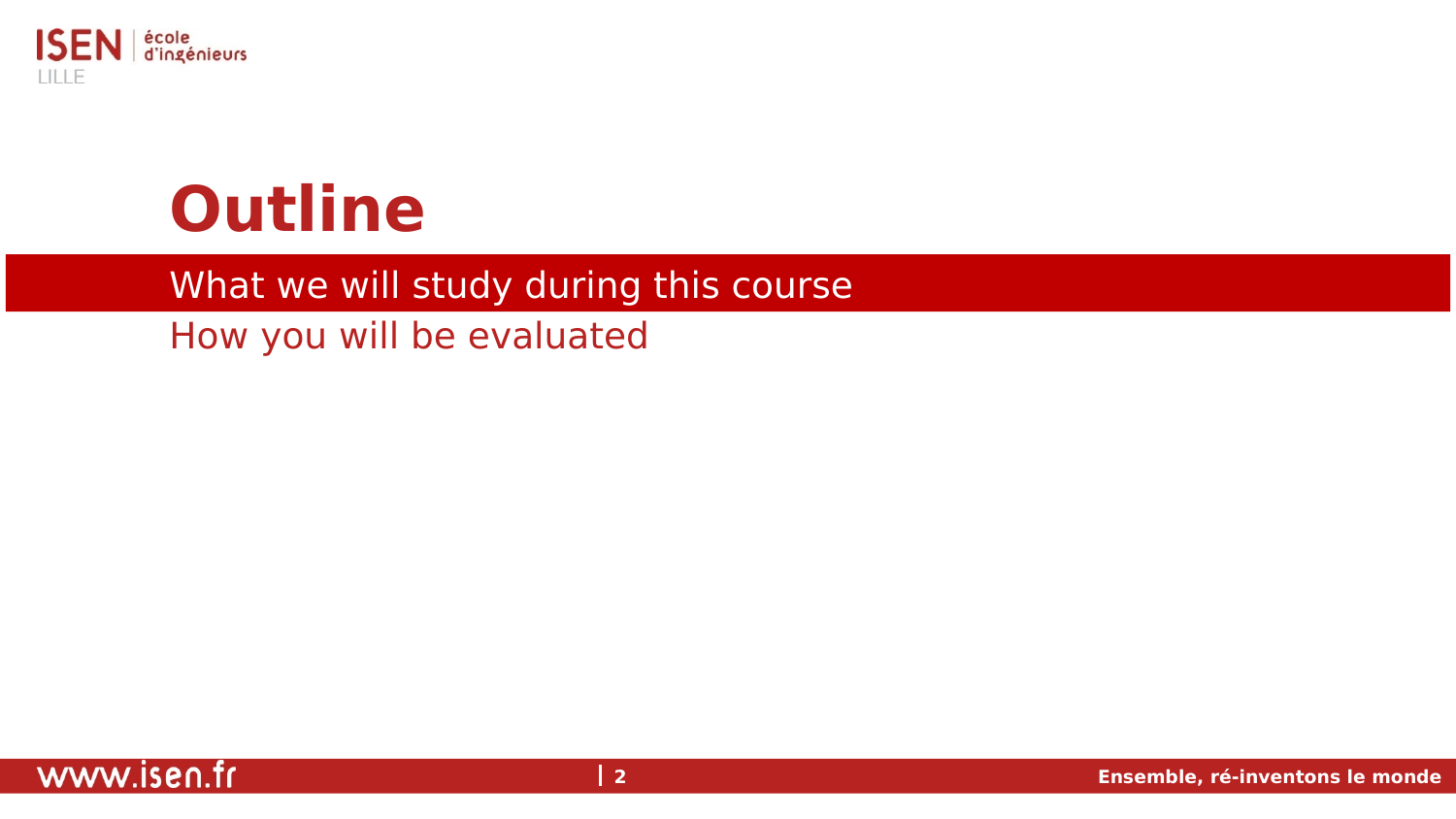

#
Outline

What we will study during this course
How you will be evaluated
Ensemble, ré-inventons le monde
2